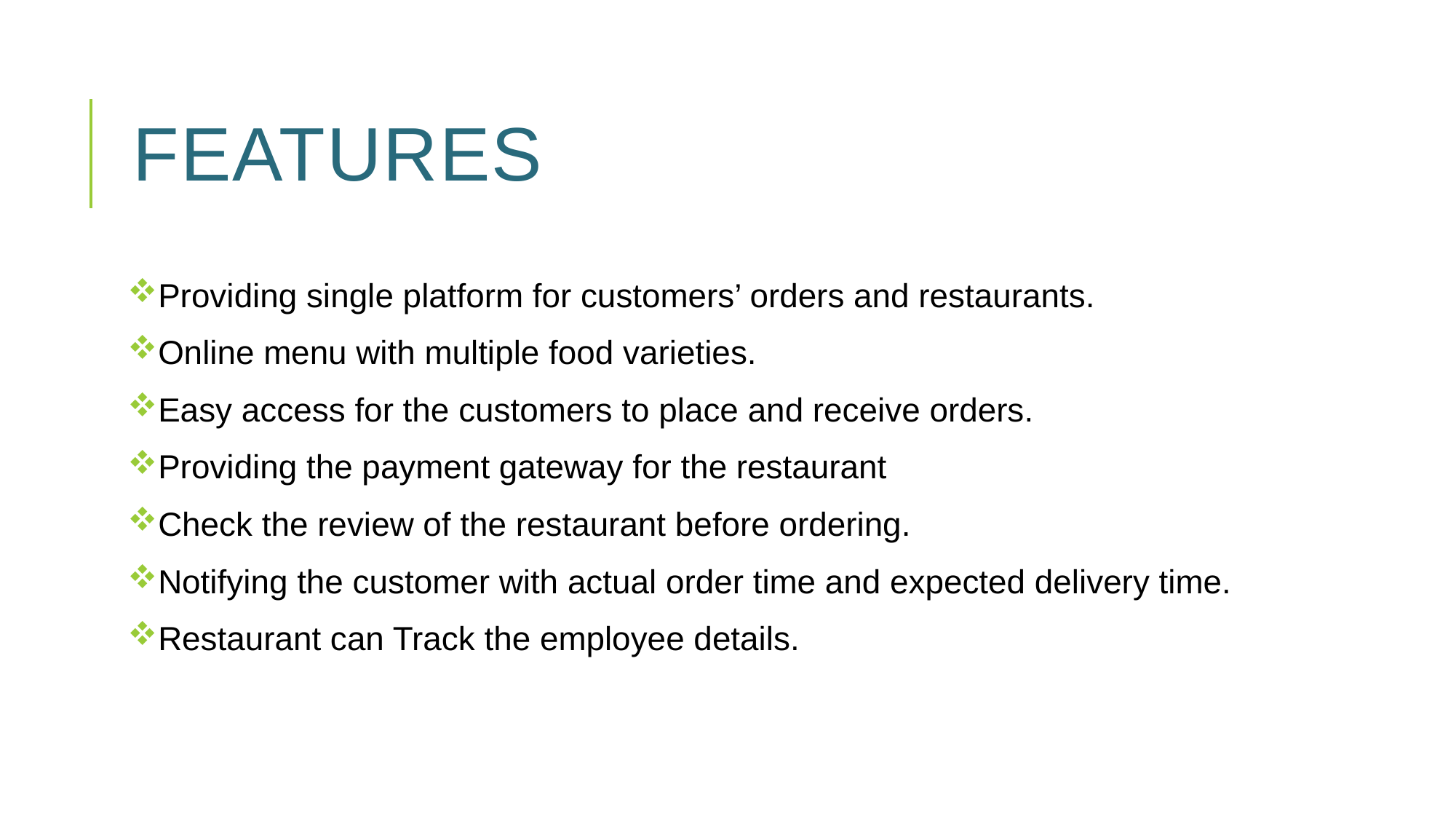

# Features
Providing single platform for customers’ orders and restaurants.
Online menu with multiple food varieties.
Easy access for the customers to place and receive orders.
Providing the payment gateway for the restaurant
Check the review of the restaurant before ordering.
Notifying the customer with actual order time and expected delivery time.
Restaurant can Track the employee details.